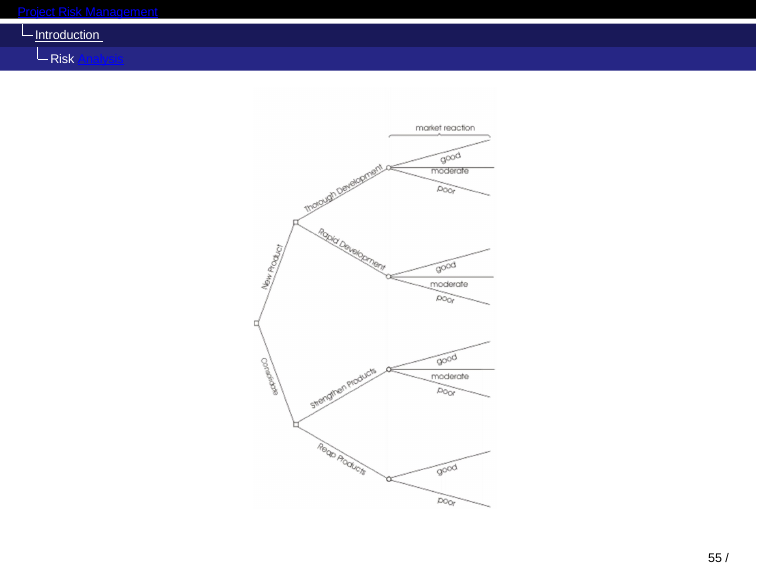

Project Risk Management
Introduction  Risk Analysis

55 / 98